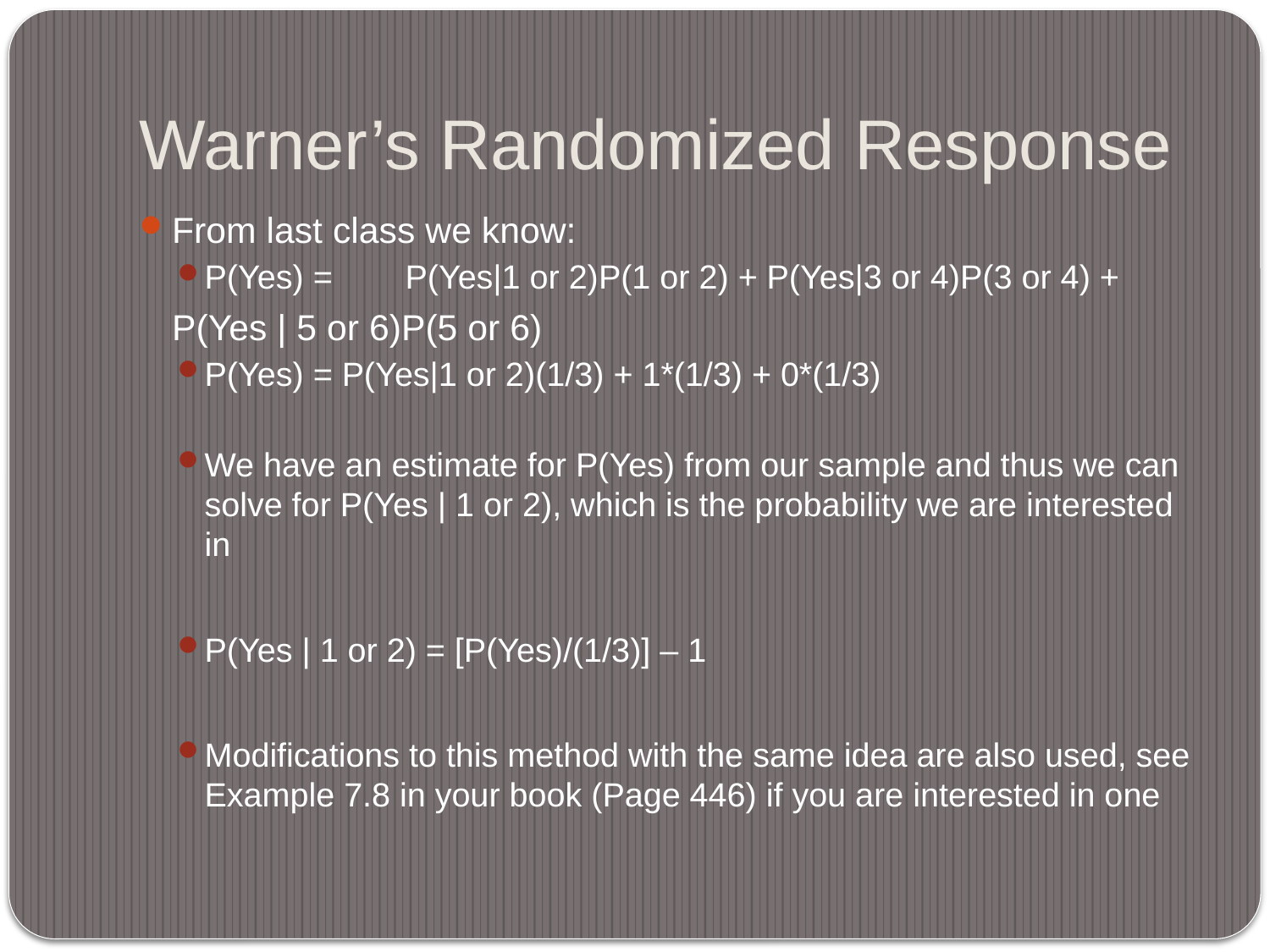

# Warner’s Randomized Response
From last class we know:
P(Yes) = 	P(Yes|1 or 2)P(1 or 2) + P(Yes|3 or 4)P(3 or 4) +
			P(Yes | 5 or 6)P(5 or 6)
P(Yes) = P(Yes|1 or 2)(1/3) + 1*(1/3) + 0*(1/3)

We have an estimate for P(Yes) from our sample and thus we can solve for P(Yes | 1 or 2), which is the probability we are interested in

P(Yes | 1 or 2) = [P(Yes)/(1/3)] – 1

Modifications to this method with the same idea are also used, see Example 7.8 in your book (Page 446) if you are interested in one